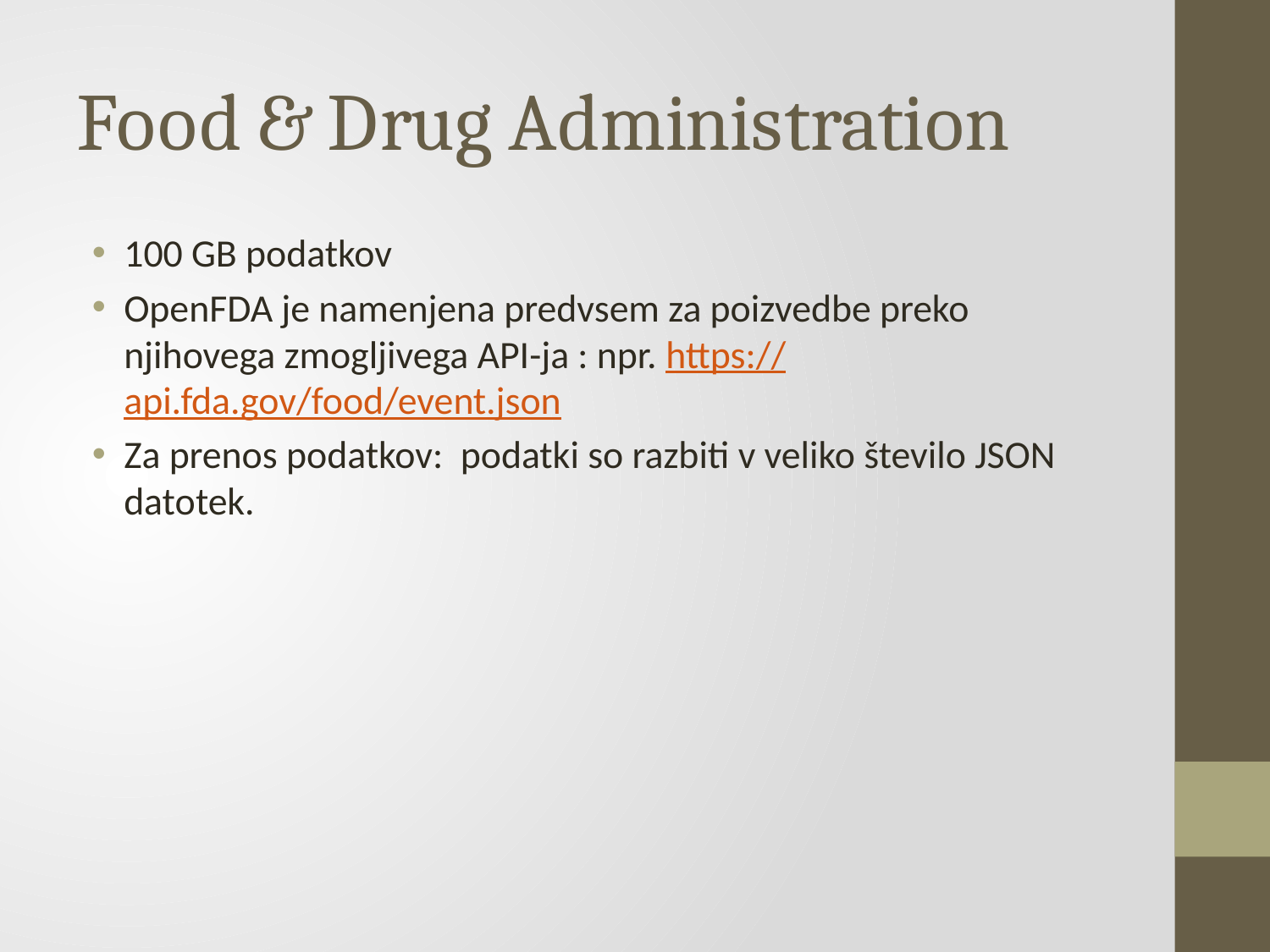

# Food & Drug Administration
100 GB podatkov
OpenFDA je namenjena predvsem za poizvedbe preko njihovega zmogljivega API-ja : npr. https://api.fda.gov/food/event.json
Za prenos podatkov:  podatki so razbiti v veliko število JSON datotek.